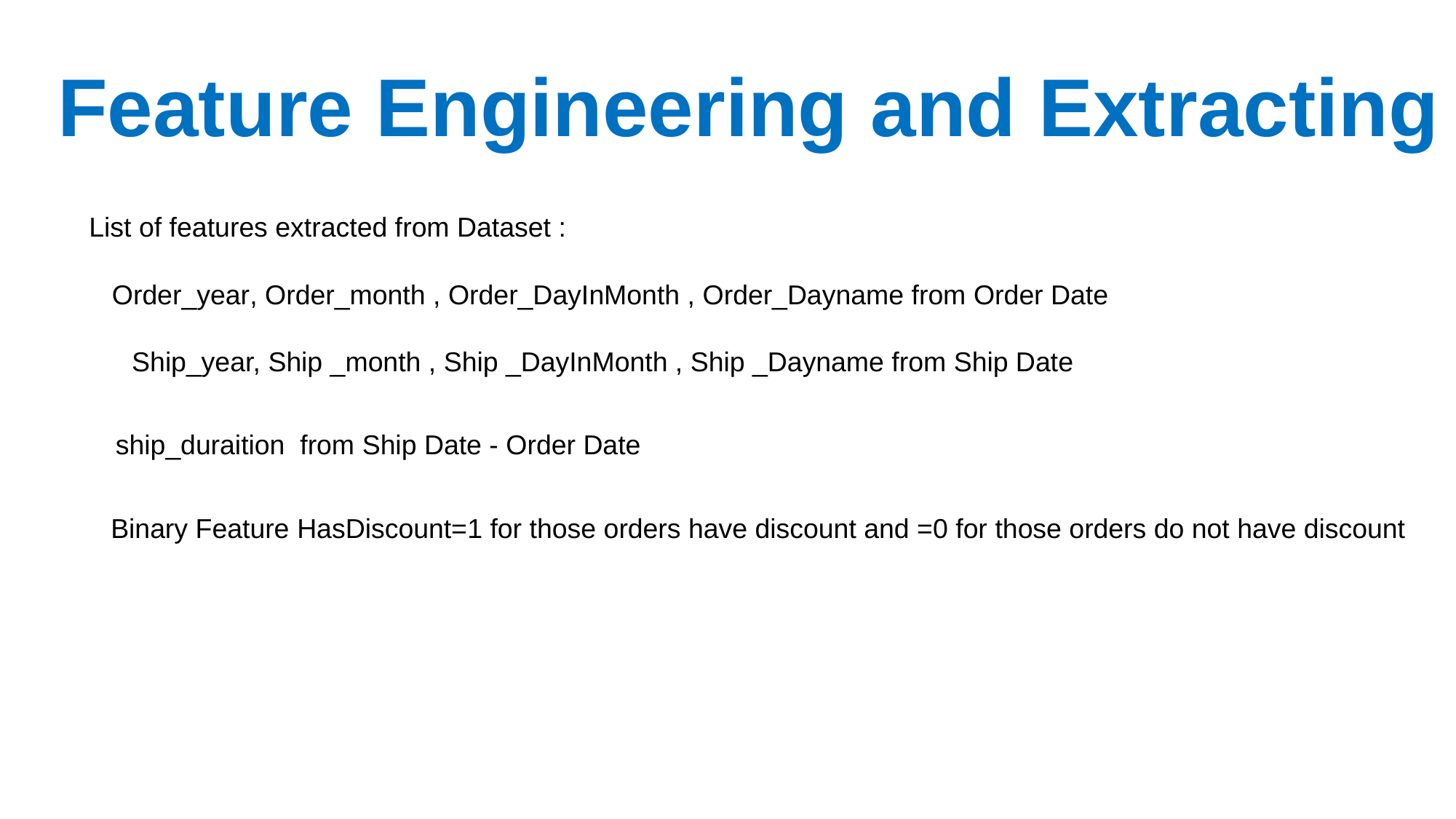

Feature Engineering and Extracting
List of features extracted from Dataset :
Order_year, Order_month , Order_DayInMonth , Order_Dayname from Order Date
Ship_year, Ship _month , Ship _DayInMonth , Ship _Dayname from Ship Date
ship_duraition  from Ship Date - Order Date
Binary Feature HasDiscount=1 for those orders have discount and =0 for those orders do not have discount